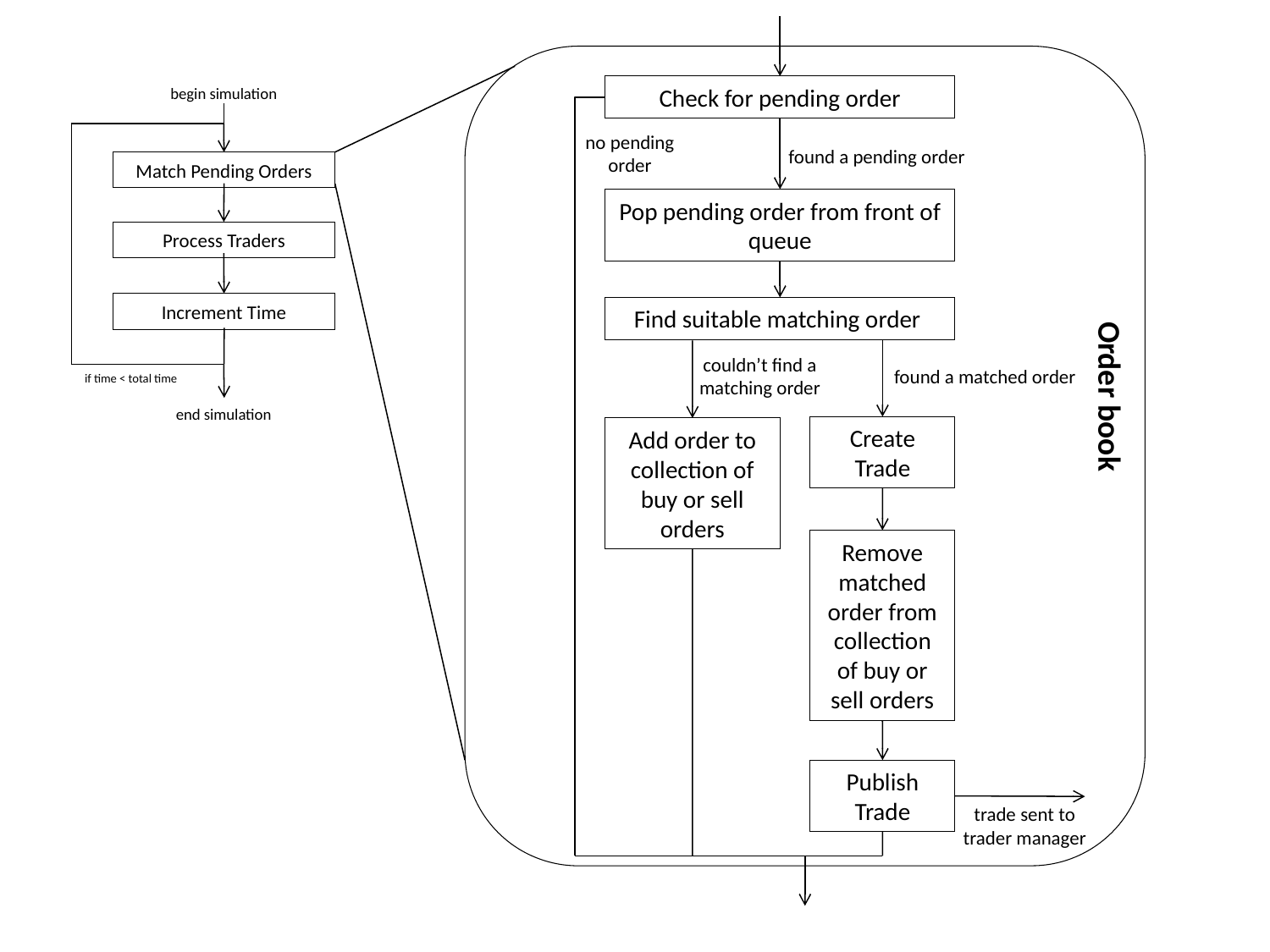

Check for pending order
begin simulation
Match Pending Orders
Process Traders
Increment Time
if time < total time
end simulation
no pending order
found a pending order
Pop pending order from front of queue
Find suitable matching order
couldn’t find a matching order
found a matched order
Order book
Create Trade
Add order to collection of buy or sell orders
Remove matched order from collection of buy or sell orders
Publish Trade
trade sent to trader manager